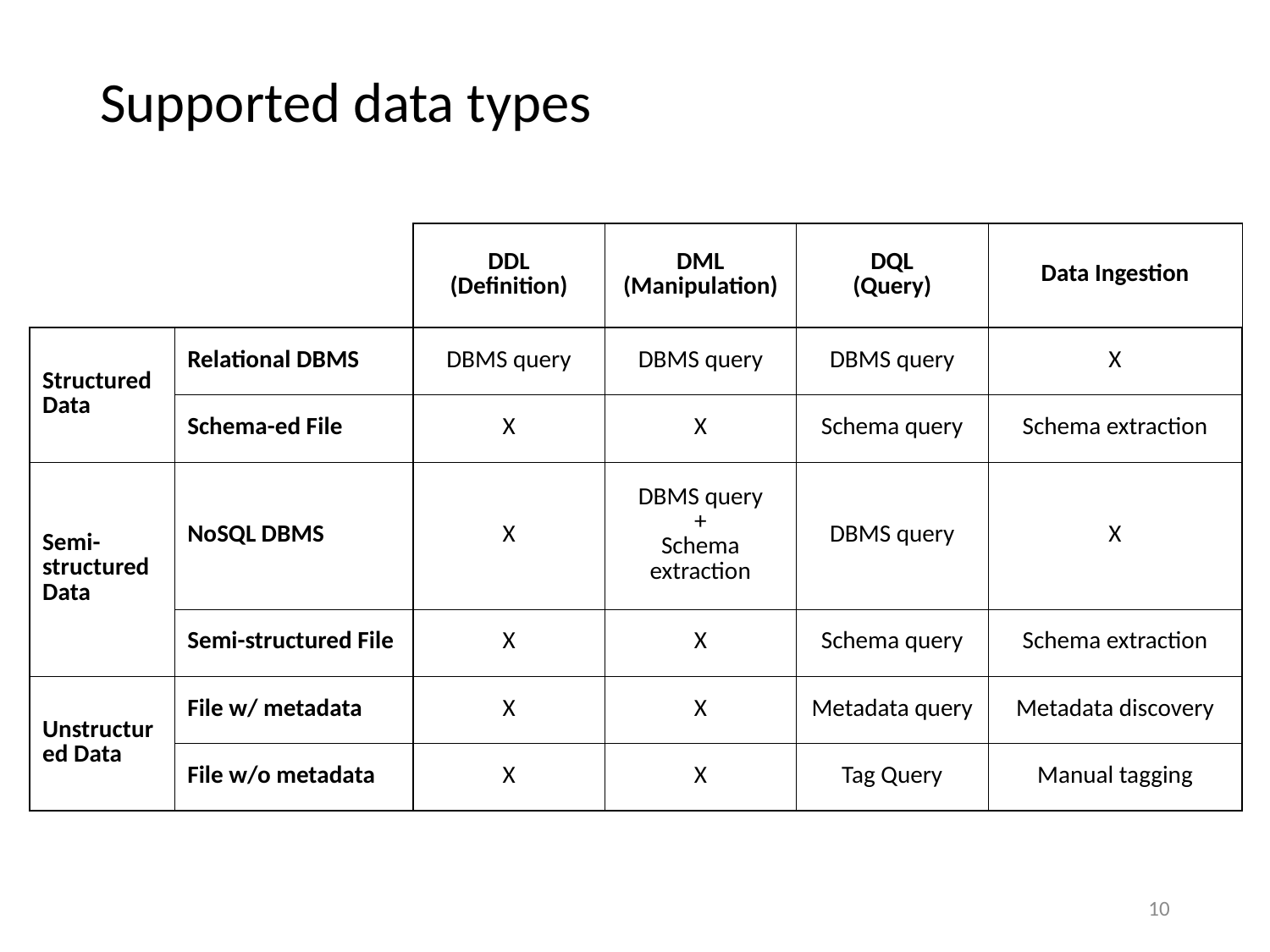

# Supported data types
|  |  | DDL (Definition) | DML (Manipulation) | DQL (Query) | Data Ingestion |
| --- | --- | --- | --- | --- | --- |
| Structured Data | Relational DBMS | DBMS query | DBMS query | DBMS query | X |
|  | Schema-ed File | X | X | Schema query | Schema extraction |
| Semi-structured Data | NoSQL DBMS | X | DBMS query + Schema extraction | DBMS query | X |
|  | Semi-structured File | X | X | Schema query | Schema extraction |
| Unstructured Data | File w/ metadata | X | X | Metadata query | Metadata discovery |
|  | File w/o metadata | X | X | Tag Query | Manual tagging |
10